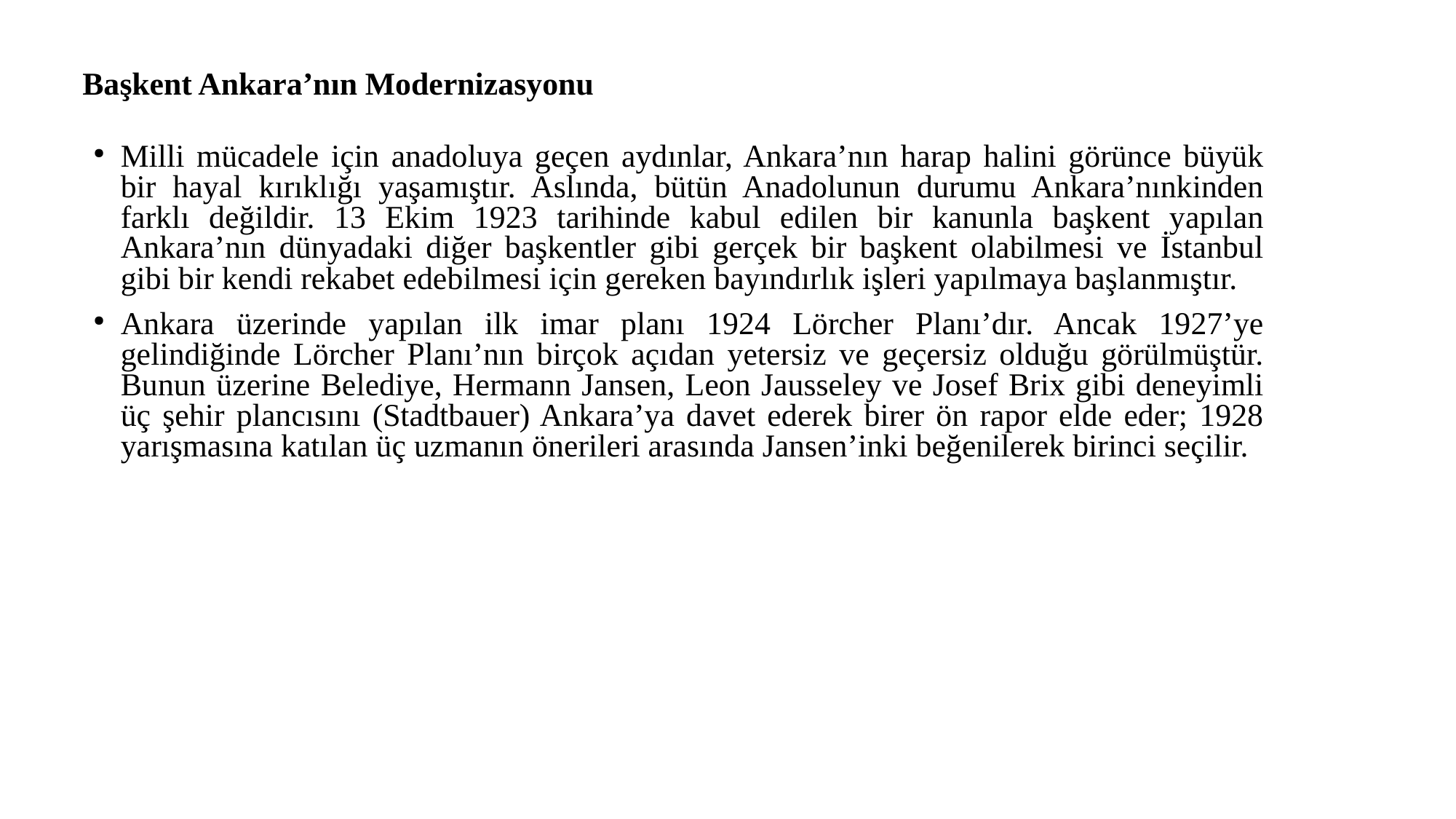

Başkent Ankara’nın Modernizasyonu
Milli mücadele için anadoluya geçen aydınlar, Ankara’nın harap halini görünce büyük bir hayal kırıklığı yaşamıştır. Aslında, bütün Anadolunun durumu Ankara’nınkinden farklı değildir. 13 Ekim 1923 tarihinde kabul edilen bir kanunla başkent yapılan Ankara’nın dünyadaki diğer başkentler gibi gerçek bir başkent olabilmesi ve İstanbul gibi bir kendi rekabet edebilmesi için gereken bayındırlık işleri yapılmaya başlanmıştır.
Ankara üzerinde yapılan ilk imar planı 1924 Lörcher Planı’dır. Ancak 1927’ye gelindiğinde Lörcher Planı’nın birçok açıdan yetersiz ve geçersiz olduğu görülmüştür. Bunun üzerine Belediye, Hermann Jansen, Leon Jausseley ve Josef Brix gibi deneyimli üç şehir plancısını (Stadtbauer) Ankara’ya davet ederek birer ön rapor elde eder; 1928 yarışmasına katılan üç uzmanın önerileri arasında Jansen’inki beğenilerek birinci seçilir.